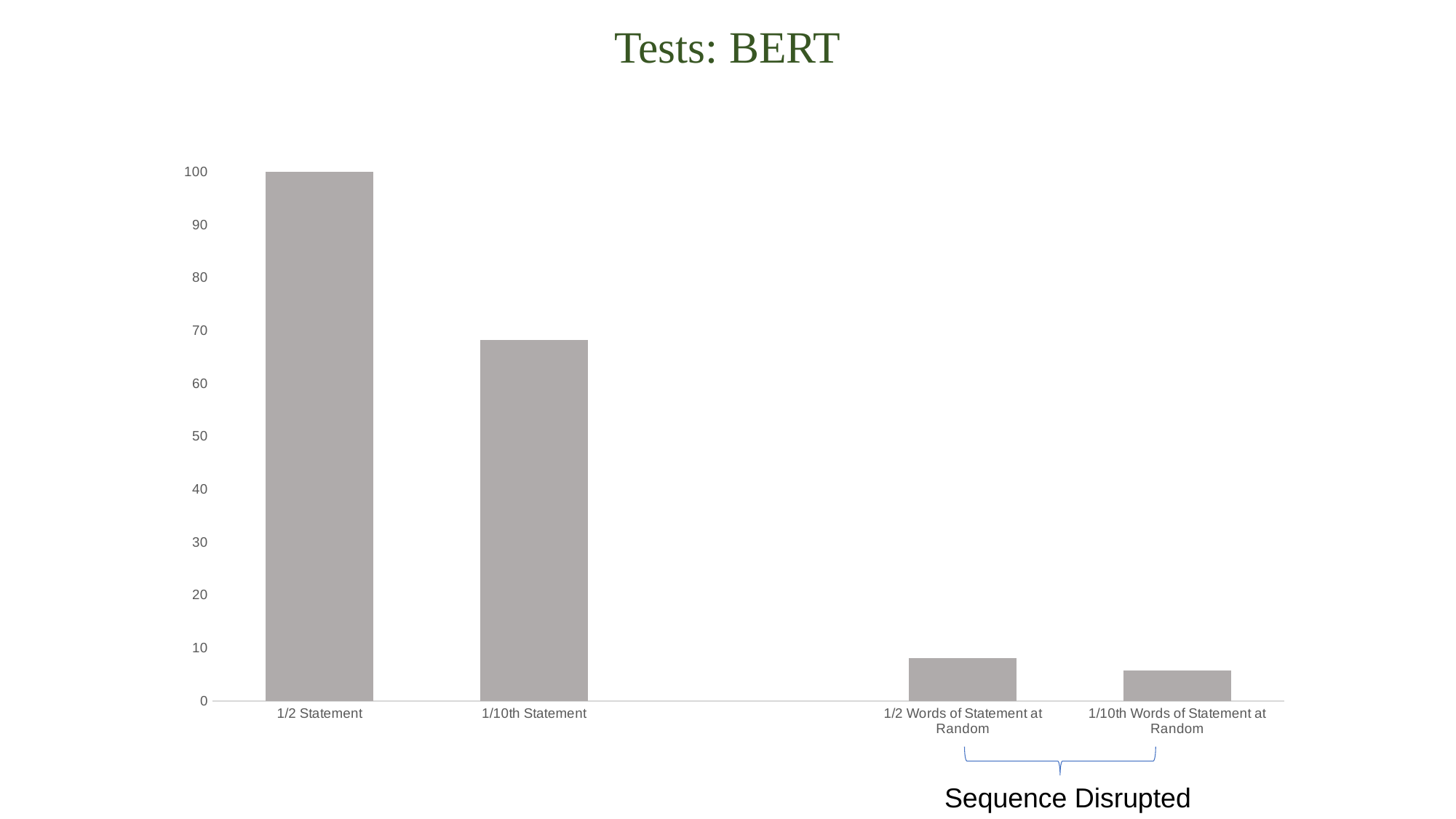

# Tests: BERT

### Chart

| Category |
|---|

### Chart

| Category |  |
|---|---|
| 1/2 Statement | 100.0 |
| 1/10th Statement | 68.2 |
|  | None |
| 1/2 Words of Statement at Random | 8.0 |
| 1/10th Words of Statement at Random | 5.7 |

Sequence Disrupted